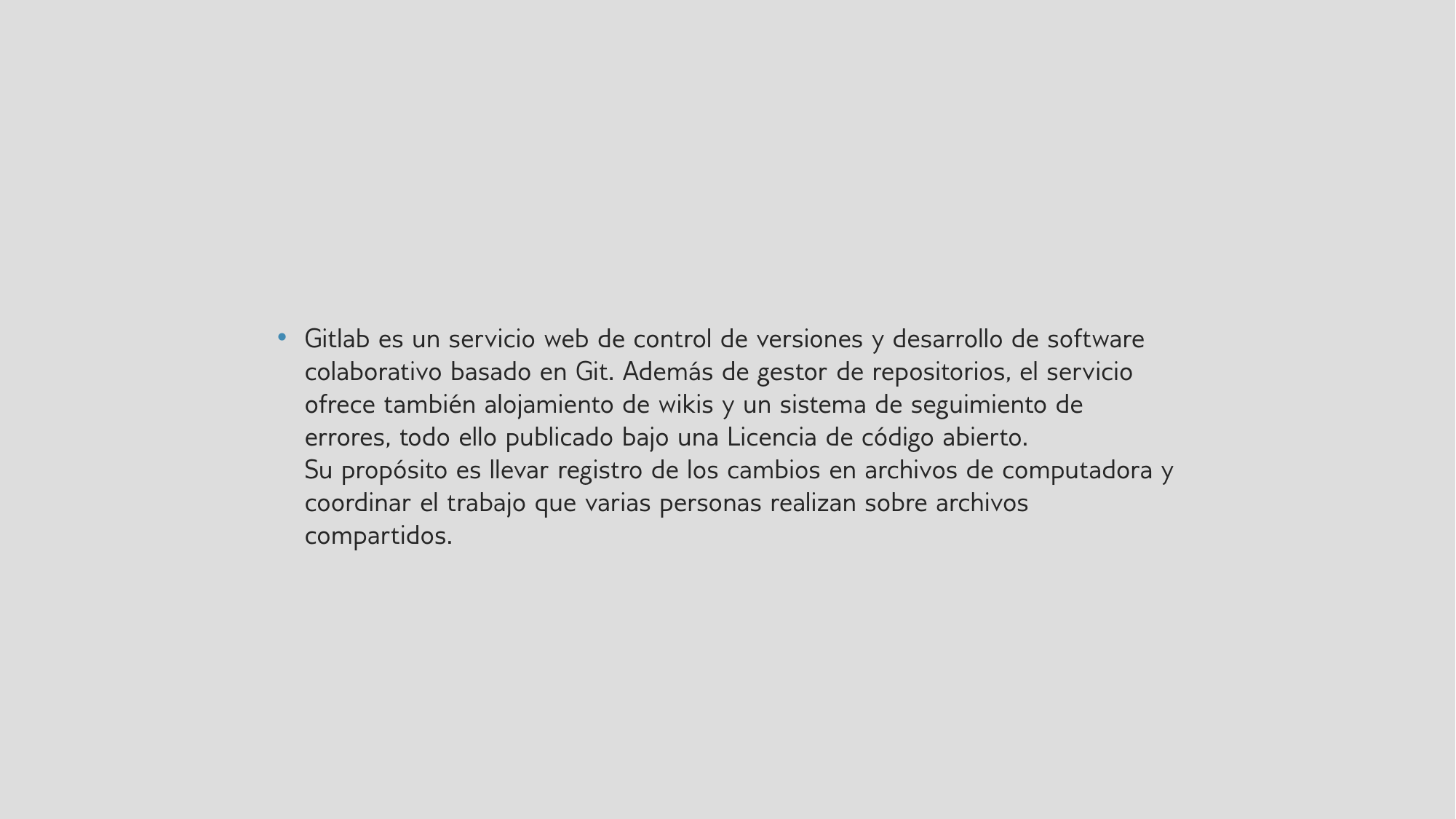

#
Gitlab es un servicio web de control de versiones y desarrollo de software colaborativo basado en Git. Además de gestor de repositorios, el servicio ofrece también alojamiento de wikis y un sistema de seguimiento de errores, todo ello publicado bajo una Licencia de código abierto.
Su propósito es llevar registro de los cambios en archivos de computadora y coordinar el trabajo que varias personas realizan sobre archivos compartidos.